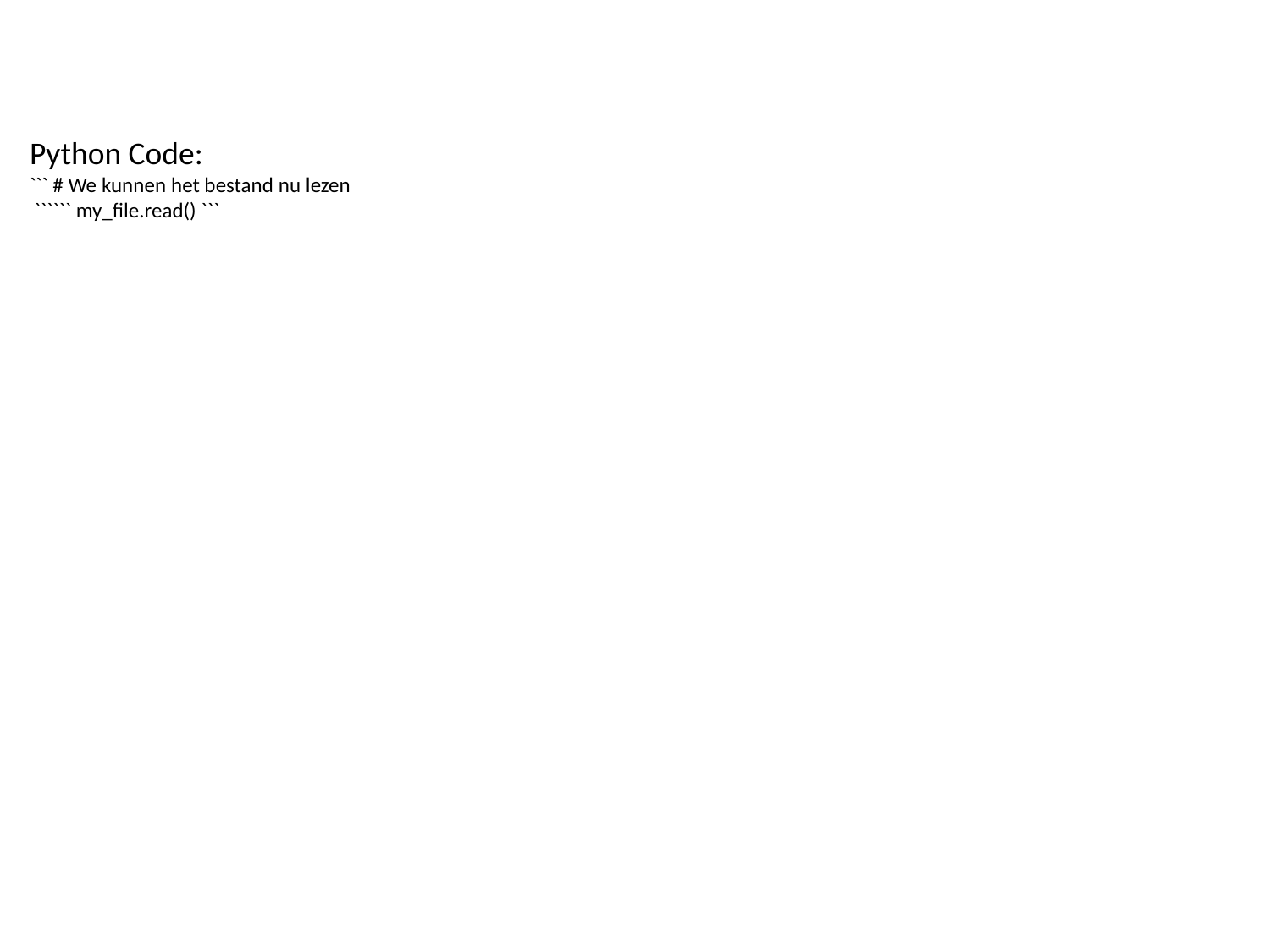

Python Code:
``` # We kunnen het bestand nu lezen
 `````` my_file.read() ```